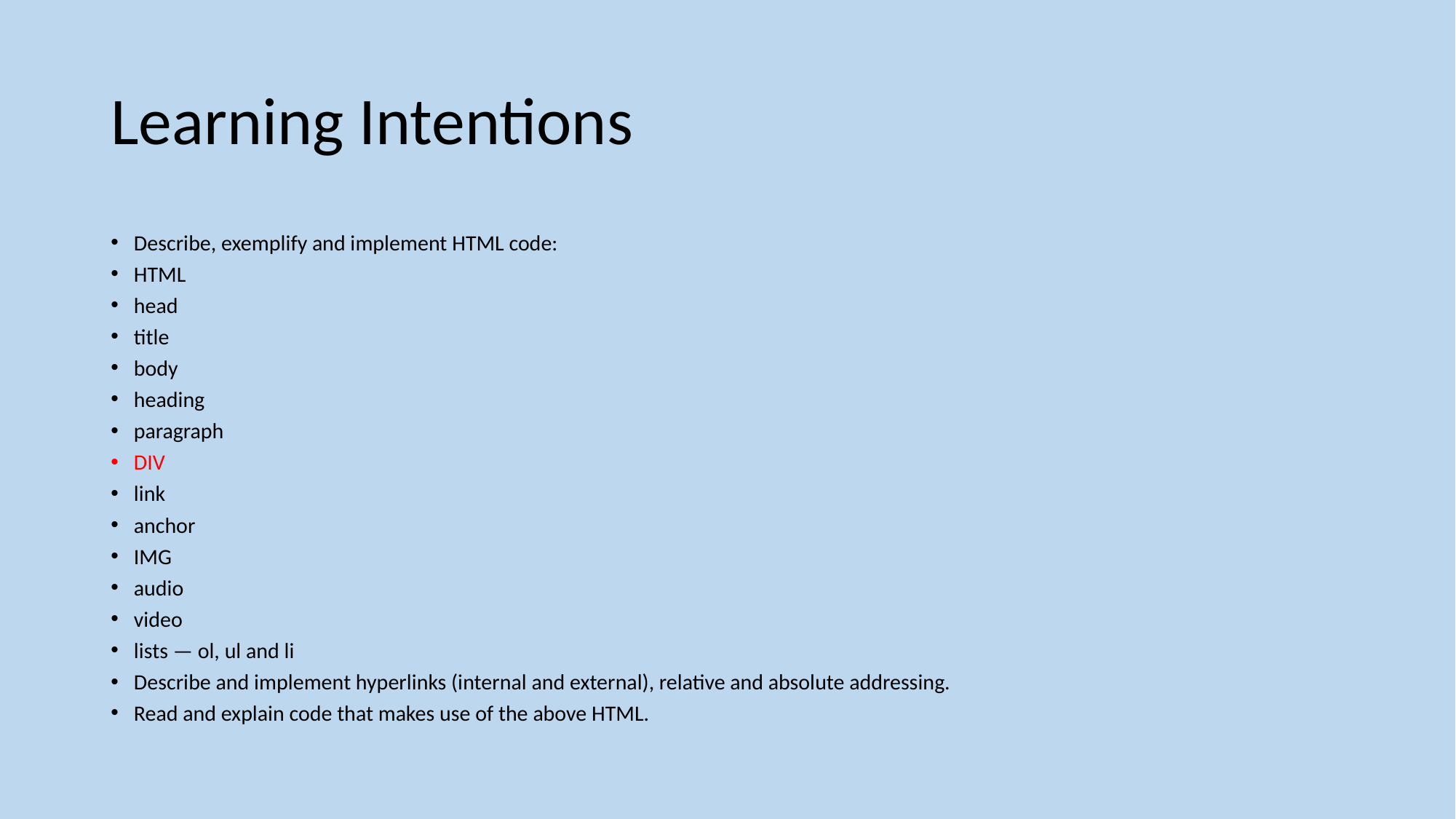

# Learning Intentions
Describe, exemplify and implement HTML code:
HTML
head
title
body
heading
paragraph
DIV
link
anchor
IMG
audio
video
lists — ol, ul and li
Describe and implement hyperlinks (internal and external), relative and absolute addressing.
Read and explain code that makes use of the above HTML.